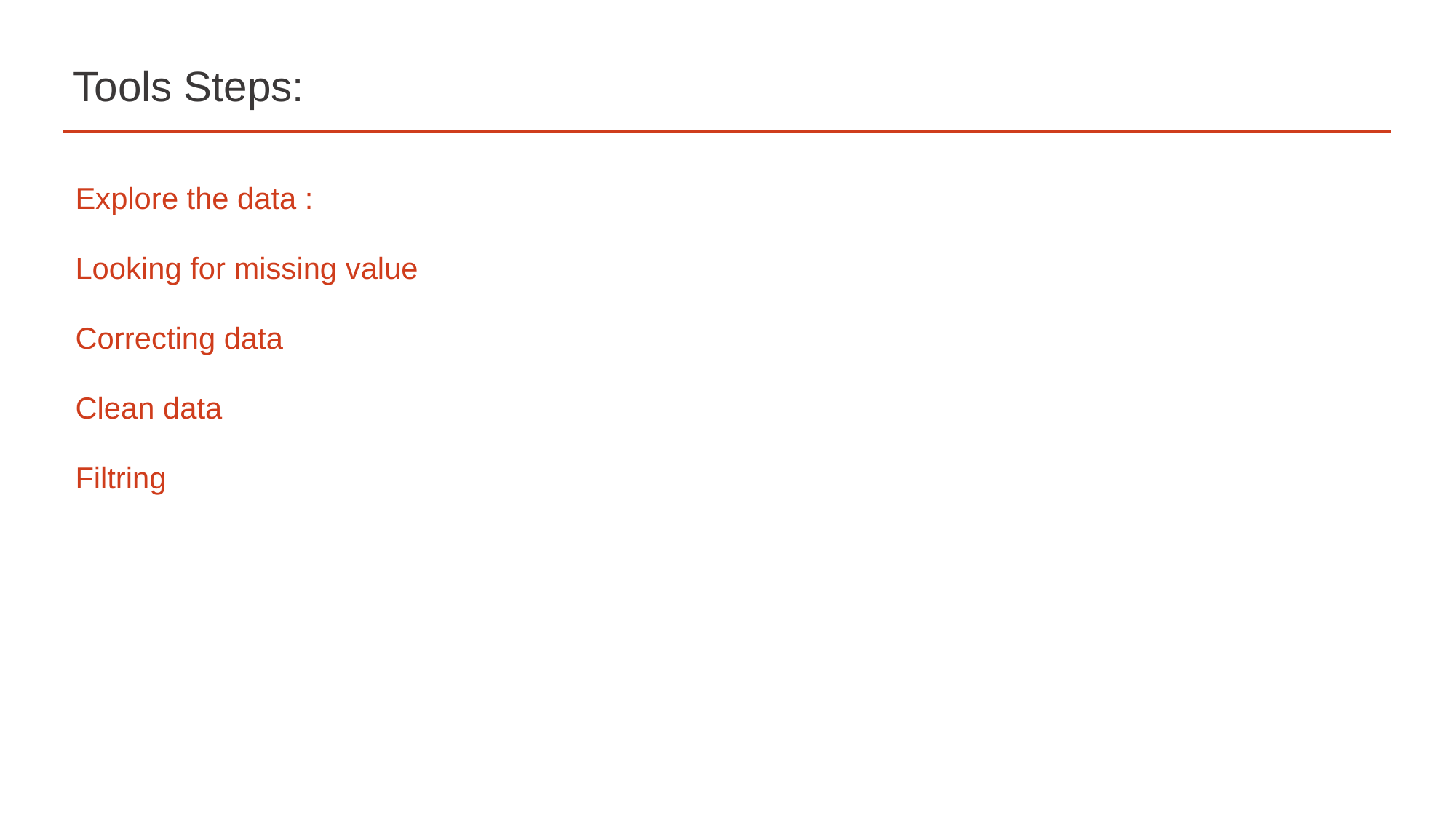

# Tools Steps:
Explore the data :
Looking for missing value
Correcting data
Clean data
Filtring